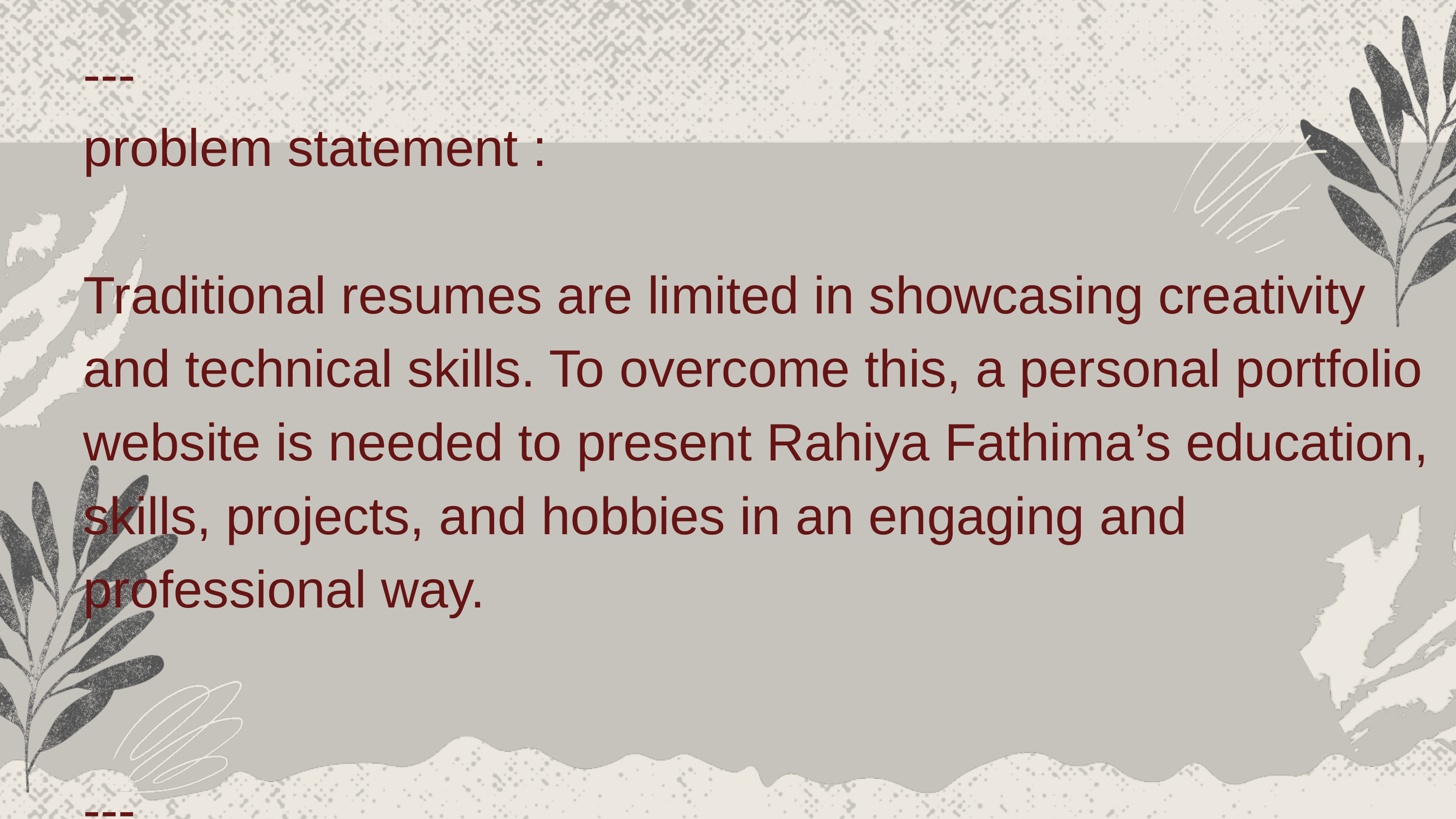

---
problem statement :

Traditional resumes are limited in showcasing creativity and technical skills. To overcome this, a personal portfolio website is needed to present Rahiya Fathima’s education, skills, projects, and hobbies in an engaging and professional way.

---